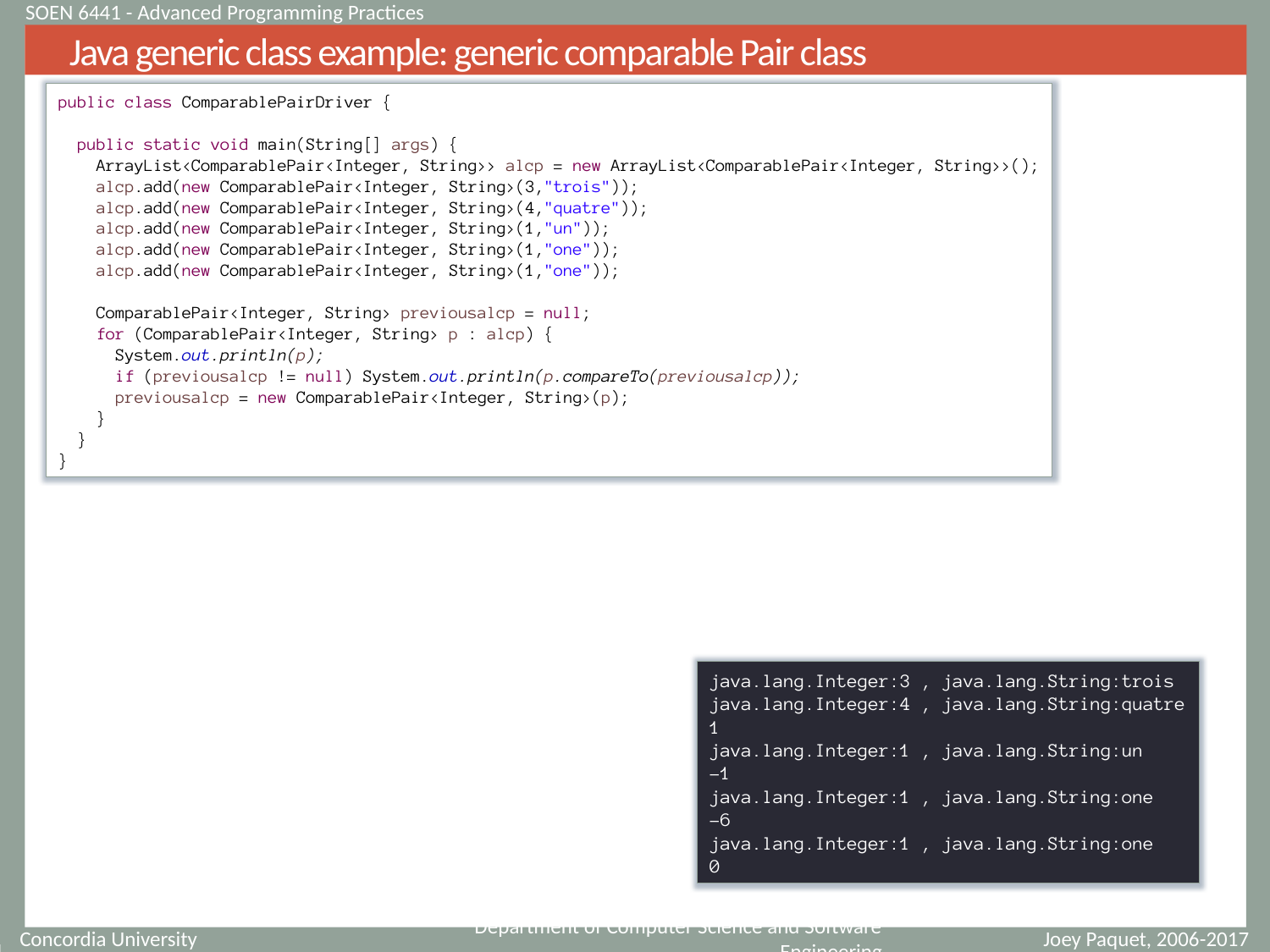

SOEN 6441 - Advanced Programming Practices
19
# Java generic class example: generic comparable Pair class
public class ComparablePairDriver {

  public static void main(String[] args) {
    ArrayList<ComparablePair<Integer, String>> alcp = new ArrayList<ComparablePair<Integer, String>>();
    alcp.add(new ComparablePair<Integer, String>(3,"trois"));
    alcp.add(new ComparablePair<Integer, String>(4,"quatre"));
    alcp.add(new ComparablePair<Integer, String>(1,"un"));
    alcp.add(new ComparablePair<Integer, String>(1,"one"));
    alcp.add(new ComparablePair<Integer, String>(1,"one"));

    ComparablePair<Integer, String> previousalcp = null;
    for (ComparablePair<Integer, String> p : alcp) {
      System.out.println(p);
      if (previousalcp != null) System.out.println(p.compareTo(previousalcp));
      previousalcp = new ComparablePair<Integer, String>(p);
    }
  }
}
java.lang.Integer:3 , java.lang.String:trois
java.lang.Integer:4 , java.lang.String:quatre
1
java.lang.Integer:1 , java.lang.String:un
-1
java.lang.Integer:1 , java.lang.String:one
-6
java.lang.Integer:1 , java.lang.String:one
0
Joey Paquet, 2006-2017